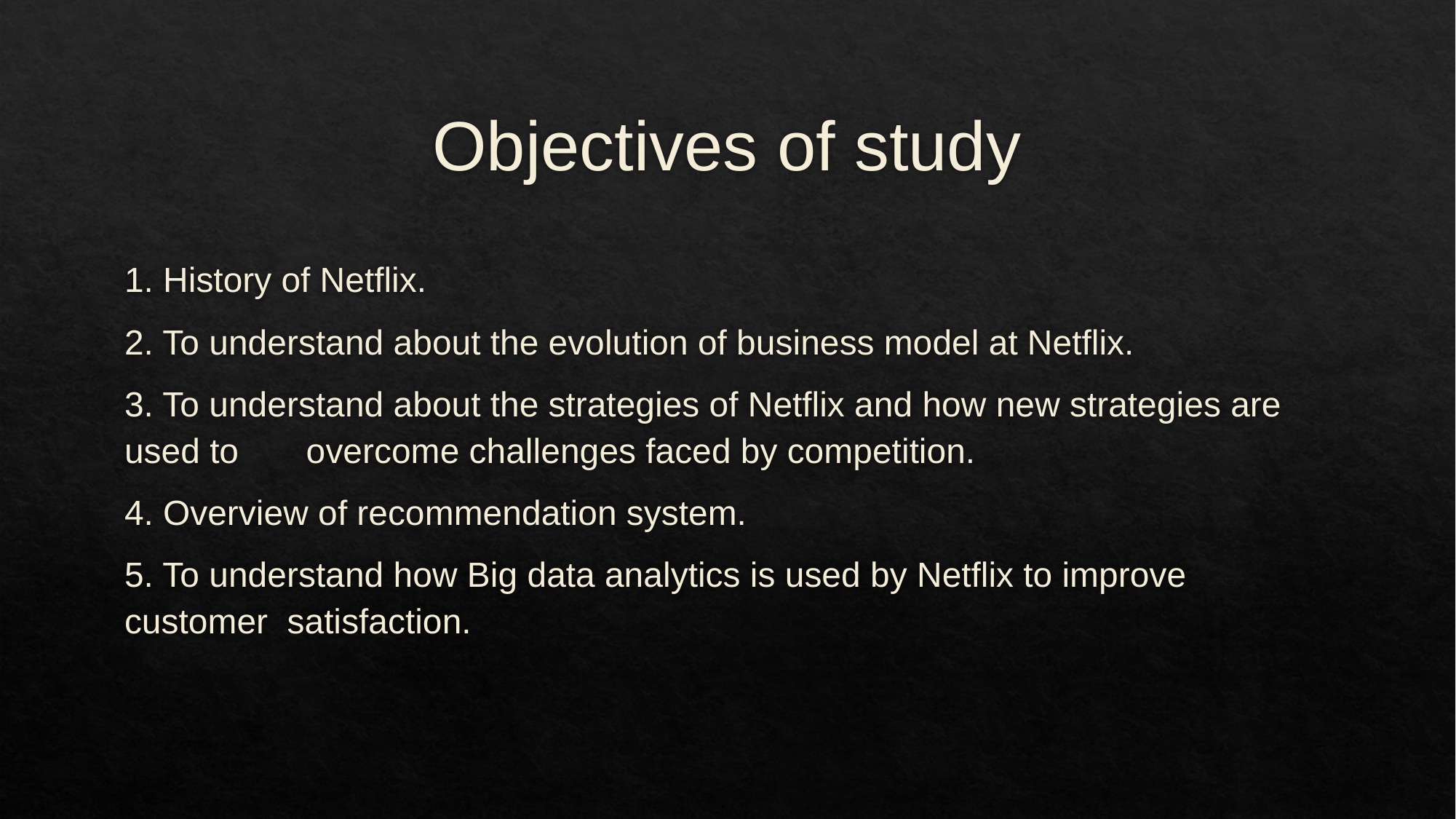

# Objectives of study
1. History of Netflix.
2. To understand about the evolution of business model at Netflix.
3. To understand about the strategies of Netflix and how new strategies are used to       overcome challenges faced by competition.
4. Overview of recommendation system.
5. To understand how Big data analytics is used by Netflix to improve customer  satisfaction.